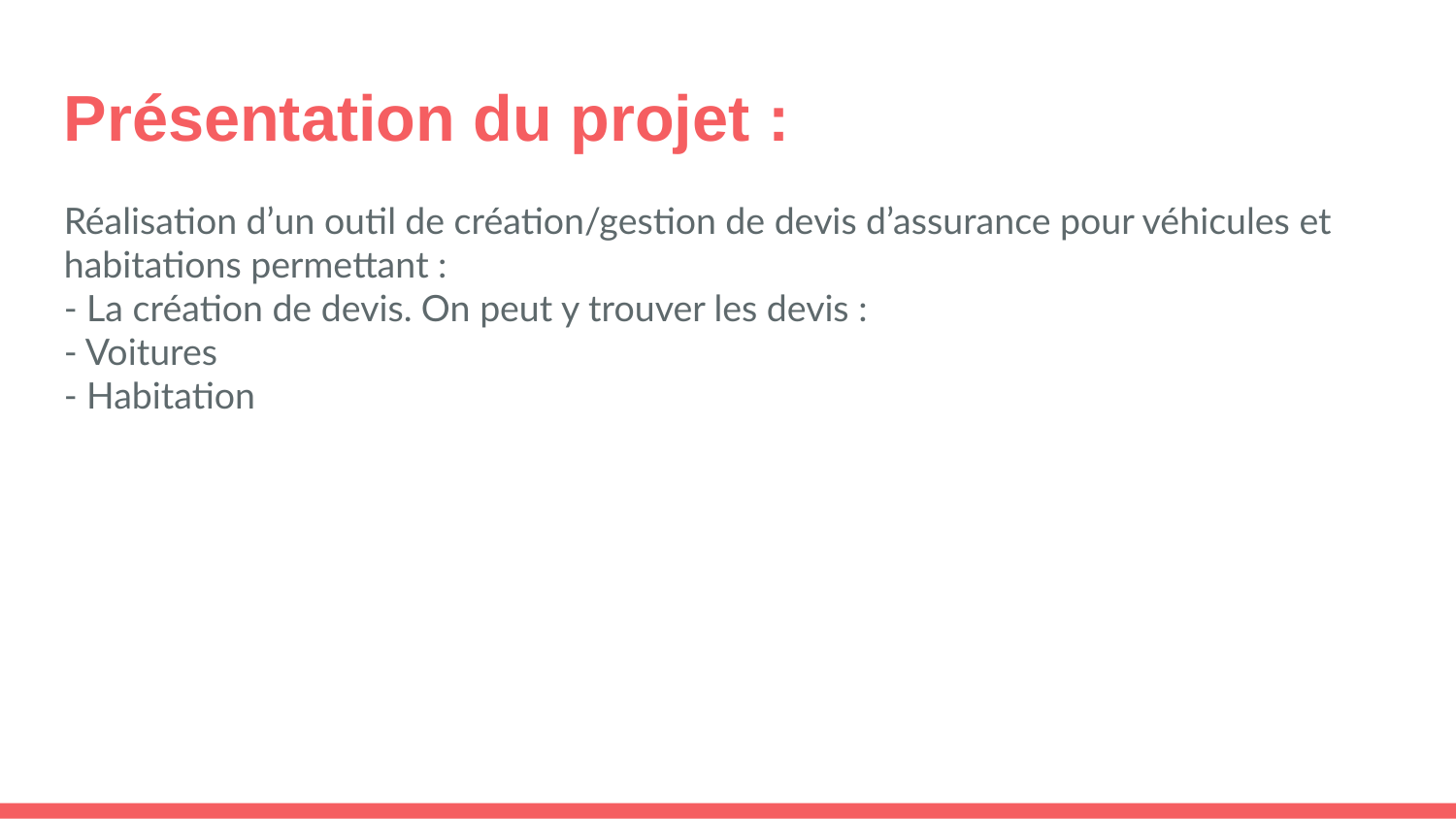

Présentation du projet :

Réalisation d’un outil de création/gestion de devis d’assurance pour véhicules et habitations permettant :
- La création de devis. On peut y trouver les devis :
- Voitures
- Habitation